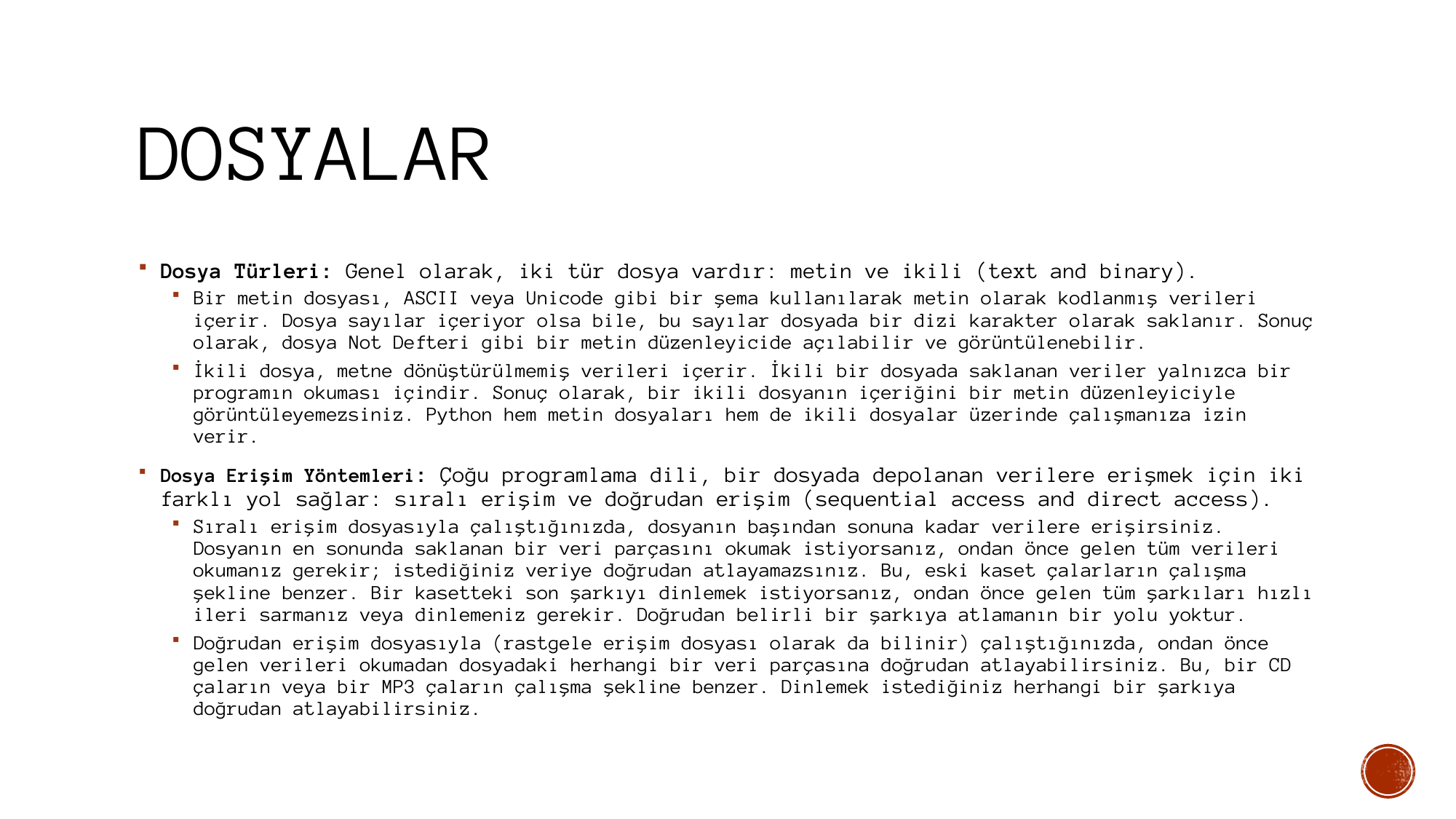

# Dosyalar
Dosya Türleri: Genel olarak, iki tür dosya vardır: metin ve ikili (text and binary).
Bir metin dosyası, ASCII veya Unicode gibi bir şema kullanılarak metin olarak kodlanmış verileri içerir. Dosya sayılar içeriyor olsa bile, bu sayılar dosyada bir dizi karakter olarak saklanır. Sonuç olarak, dosya Not Defteri gibi bir metin düzenleyicide açılabilir ve görüntülenebilir.
İkili dosya, metne dönüştürülmemiş verileri içerir. İkili bir dosyada saklanan veriler yalnızca bir programın okuması içindir. Sonuç olarak, bir ikili dosyanın içeriğini bir metin düzenleyiciyle görüntüleyemezsiniz. Python hem metin dosyaları hem de ikili dosyalar üzerinde çalışmanıza izin verir.
Dosya Erişim Yöntemleri: Çoğu programlama dili, bir dosyada depolanan verilere erişmek için iki farklı yol sağlar: sıralı erişim ve doğrudan erişim (sequential access and direct access).
Sıralı erişim dosyasıyla çalıştığınızda, dosyanın başından sonuna kadar verilere erişirsiniz. Dosyanın en sonunda saklanan bir veri parçasını okumak istiyorsanız, ondan önce gelen tüm verileri okumanız gerekir; istediğiniz veriye doğrudan atlayamazsınız. Bu, eski kaset çalarların çalışma şekline benzer. Bir kasetteki son şarkıyı dinlemek istiyorsanız, ondan önce gelen tüm şarkıları hızlı ileri sarmanız veya dinlemeniz gerekir. Doğrudan belirli bir şarkıya atlamanın bir yolu yoktur.
Doğrudan erişim dosyasıyla (rastgele erişim dosyası olarak da bilinir) çalıştığınızda, ondan önce gelen verileri okumadan dosyadaki herhangi bir veri parçasına doğrudan atlayabilirsiniz. Bu, bir CD çaların veya bir MP3 çaların çalışma şekline benzer. Dinlemek istediğiniz herhangi bir şarkıya doğrudan atlayabilirsiniz.